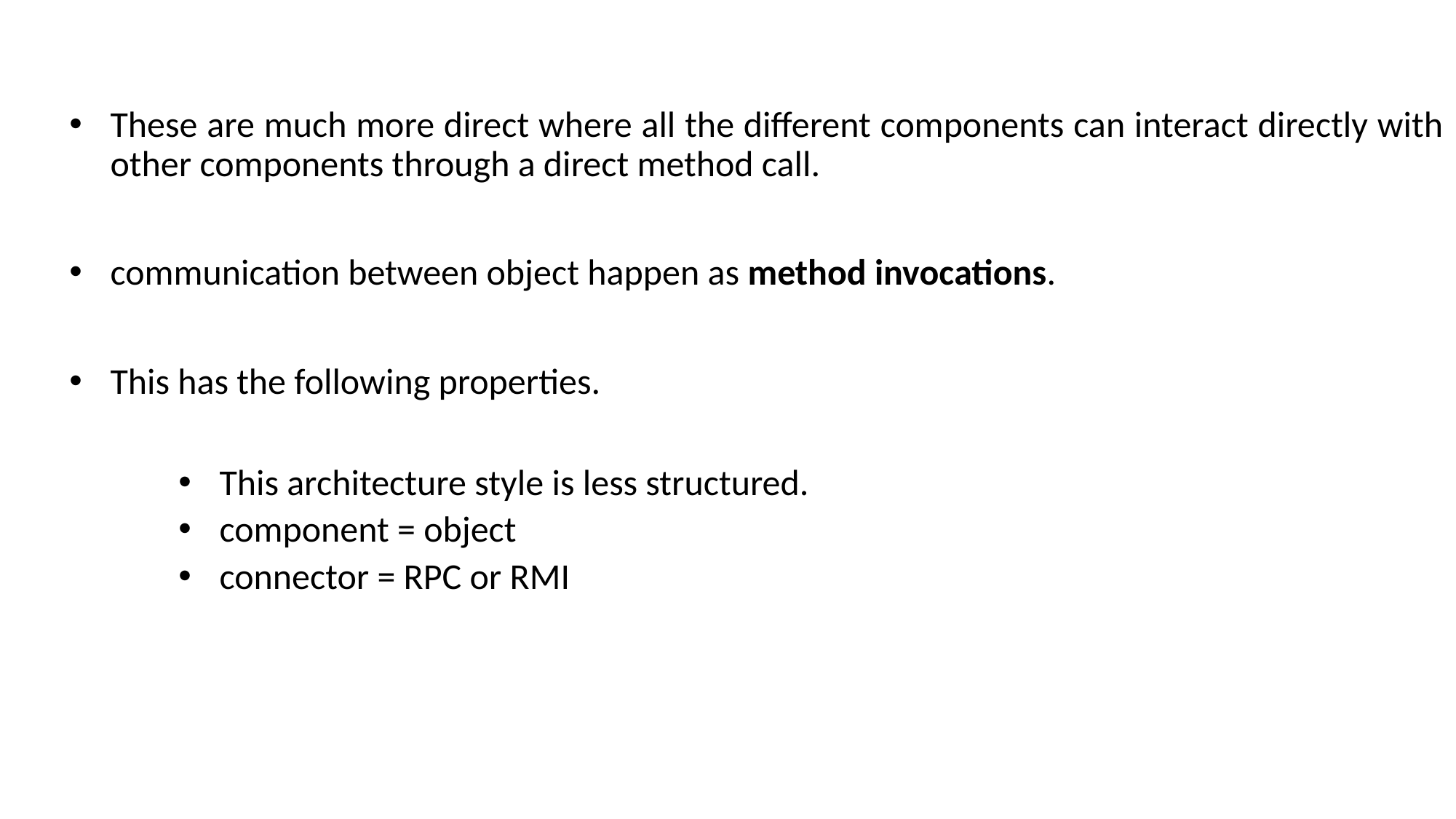

These are much more direct where all the different components can interact directly with other components through a direct method call.

communication between object happen as method invocations.

This has the following properties.

This architecture style is less structured.
component = object
connector = RPC or RMI